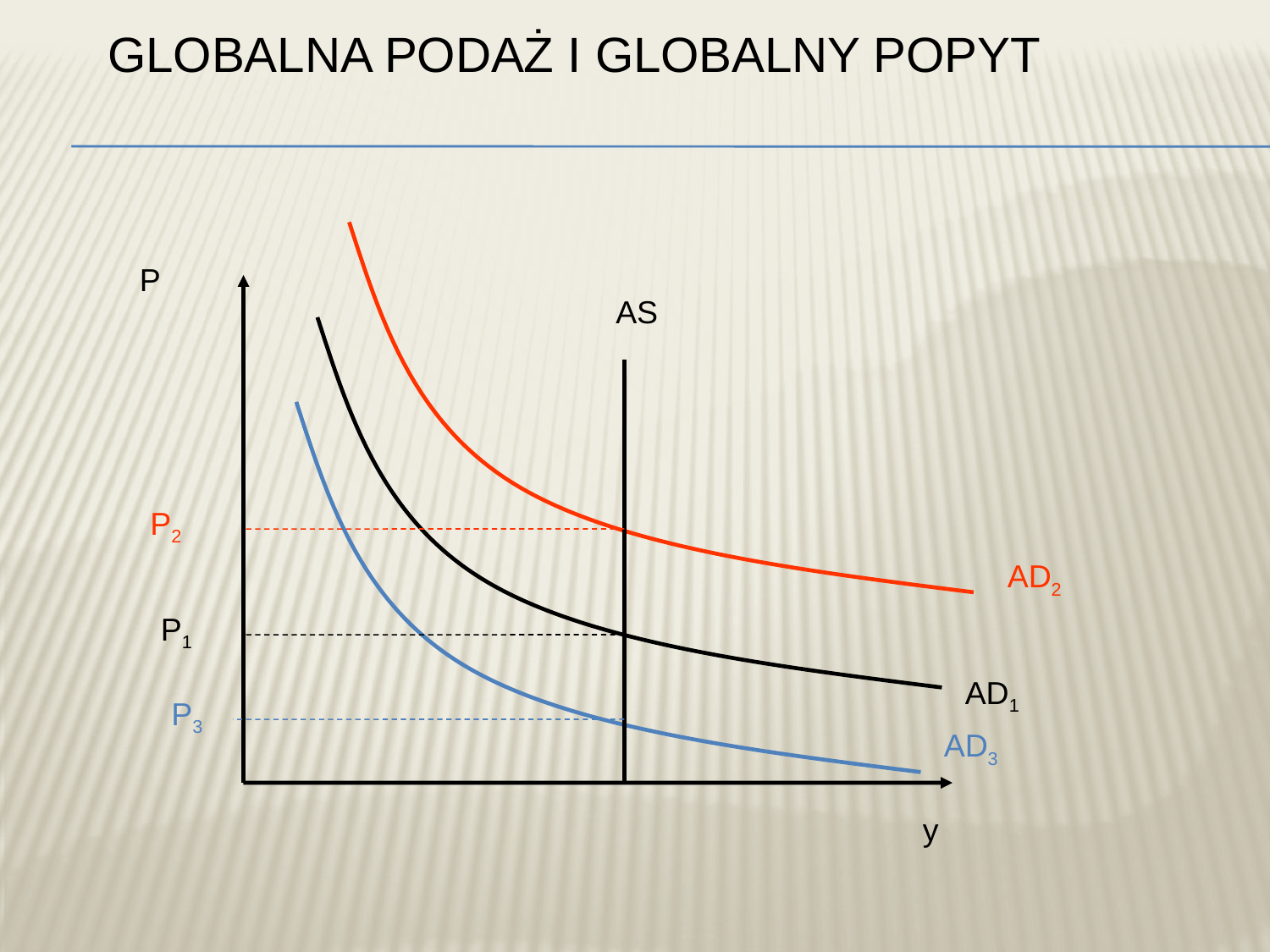

# Globalna podaż i globalny popyt

AD2
P

AS

AD1

y

AD3
P2

P1

P3